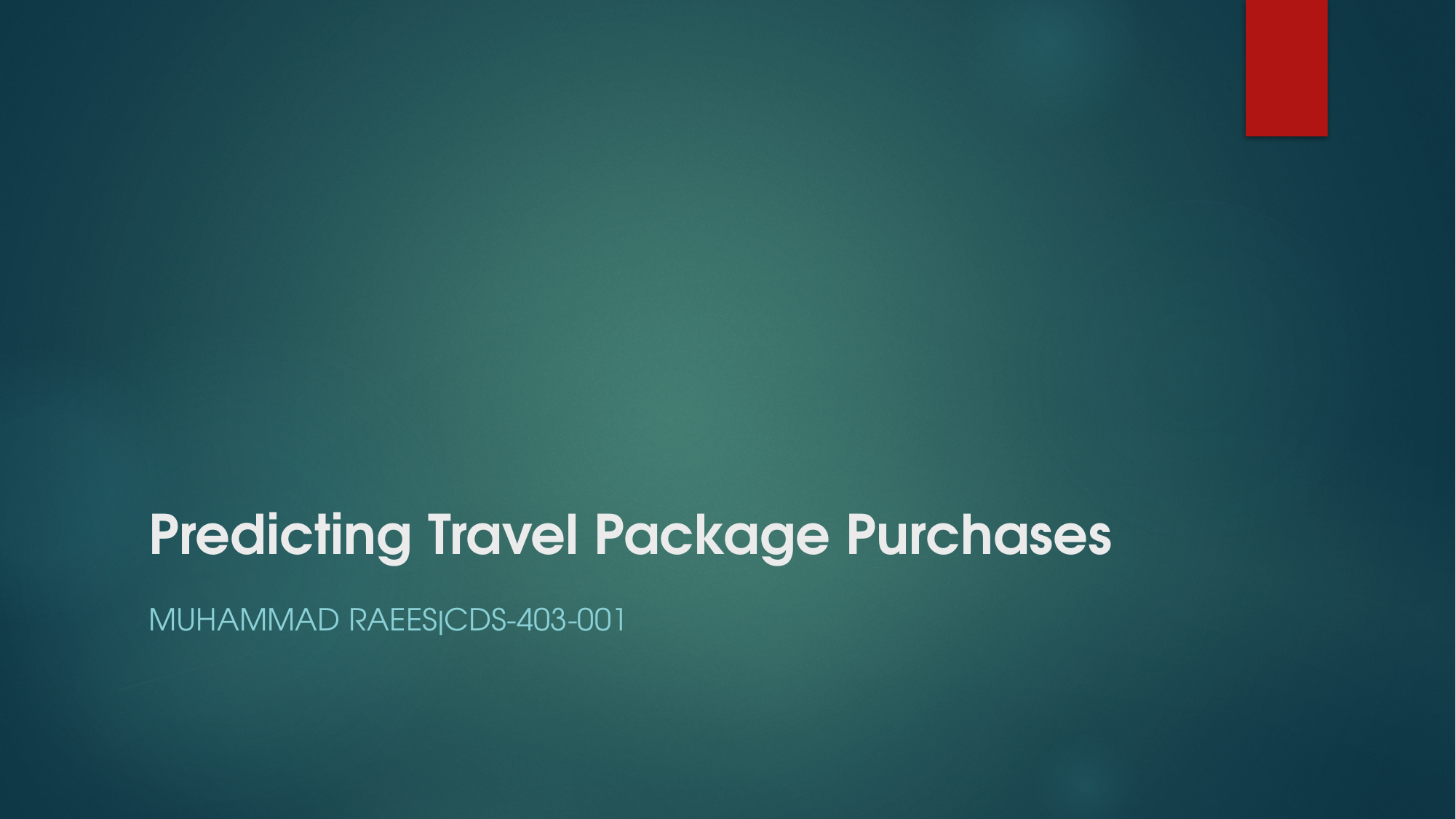

# Predicting Travel Package Purchases
Muhammad Raees|CDS-403-001